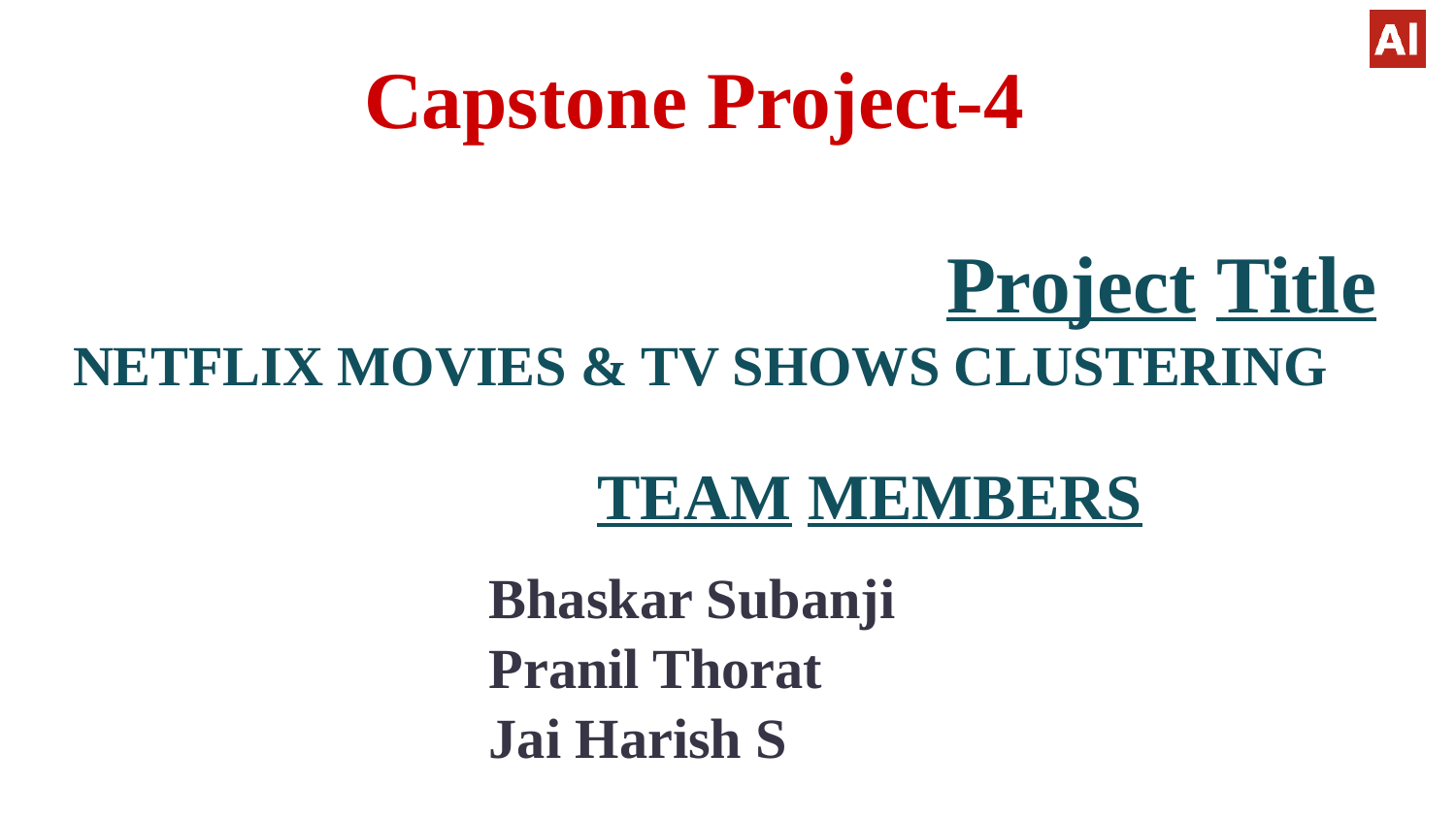

# Capstone Project-4

 						Project Title
NETFLIX MOVIES & TV SHOWS CLUSTERING
                           		 TEAM MEMBERS

Bhaskar Subanji
Pranil Thorat
Jai Harish S